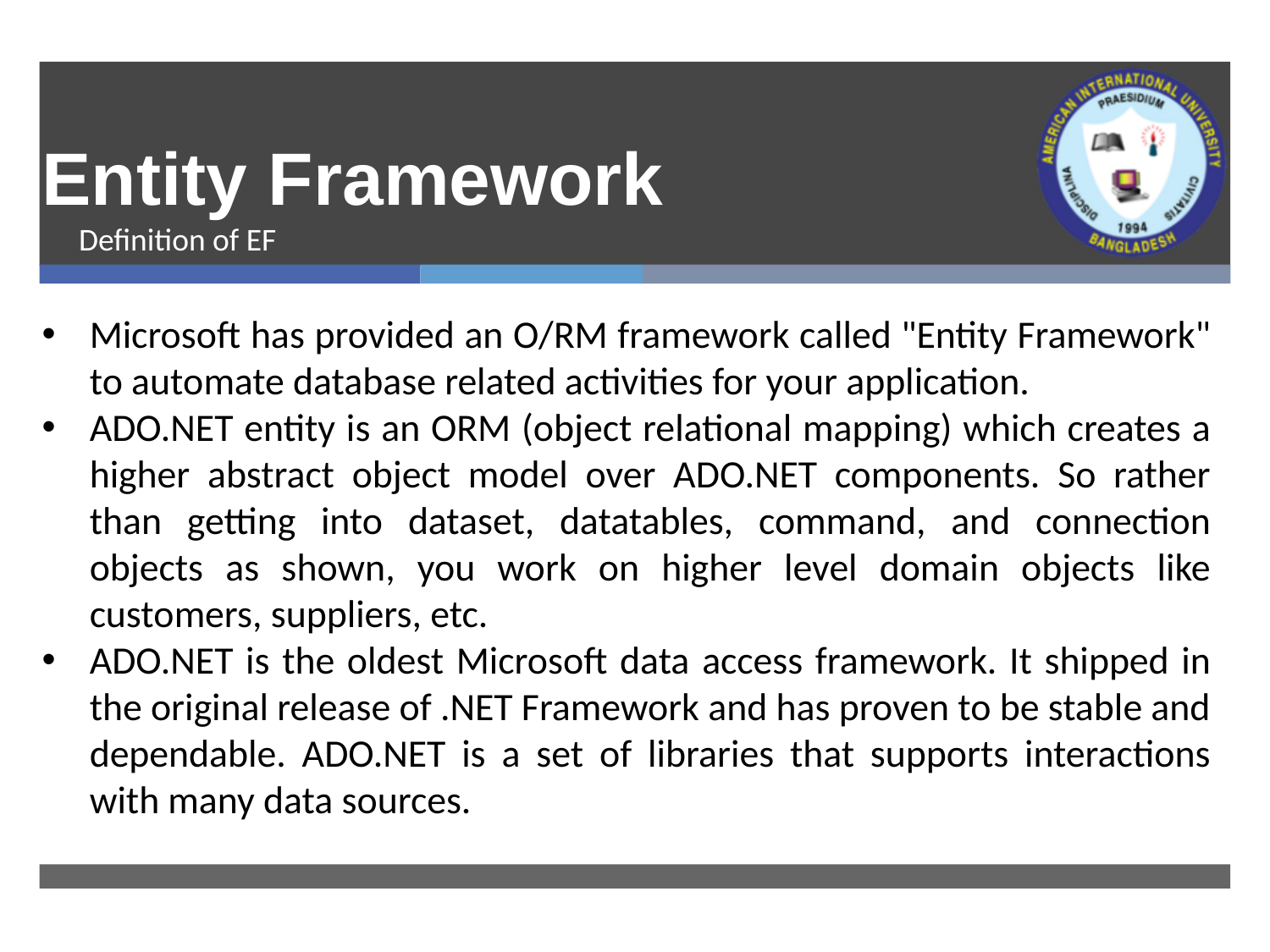

# Entity Framework
Definition of EF

Microsoft has provided an O/RM framework called "Entity Framework" to automate database related activities for your application.
ADO.NET entity is an ORM (object relational mapping) which creates a higher abstract object model over ADO.NET components. So rather than getting into dataset, datatables, command, and connection objects as shown, you work on higher level domain objects like customers, suppliers, etc.
ADO.NET is the oldest Microsoft data access framework. It shipped in the original release of .NET Framework and has proven to be stable and dependable. ADO.NET is a set of libraries that supports interactions with many data sources.